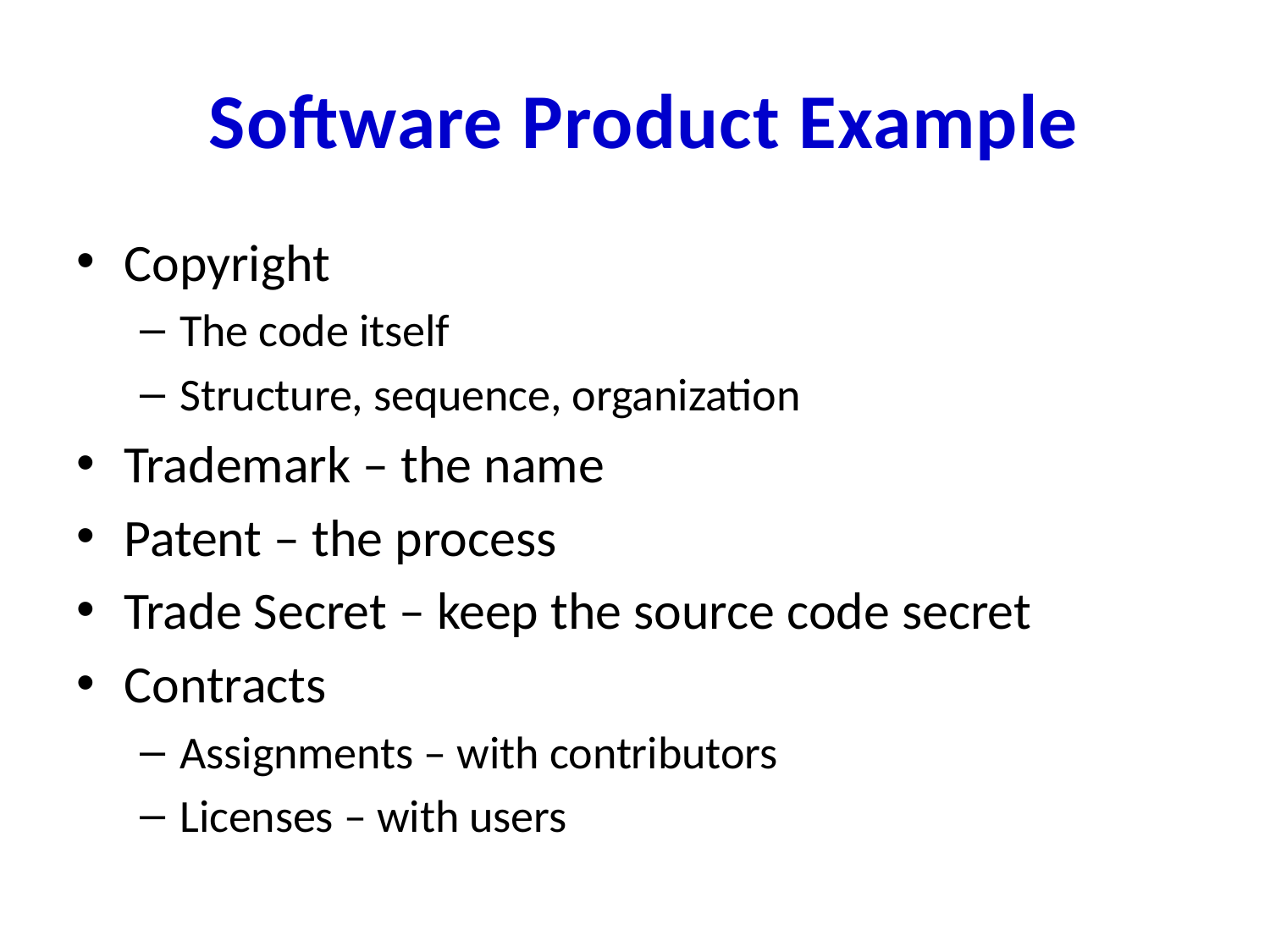

# Software Product Example
Copyright
The code itself
Structure, sequence, organization
Trademark – the name
Patent – the process
Trade Secret – keep the source code secret
Contracts
Assignments – with contributors
Licenses – with users